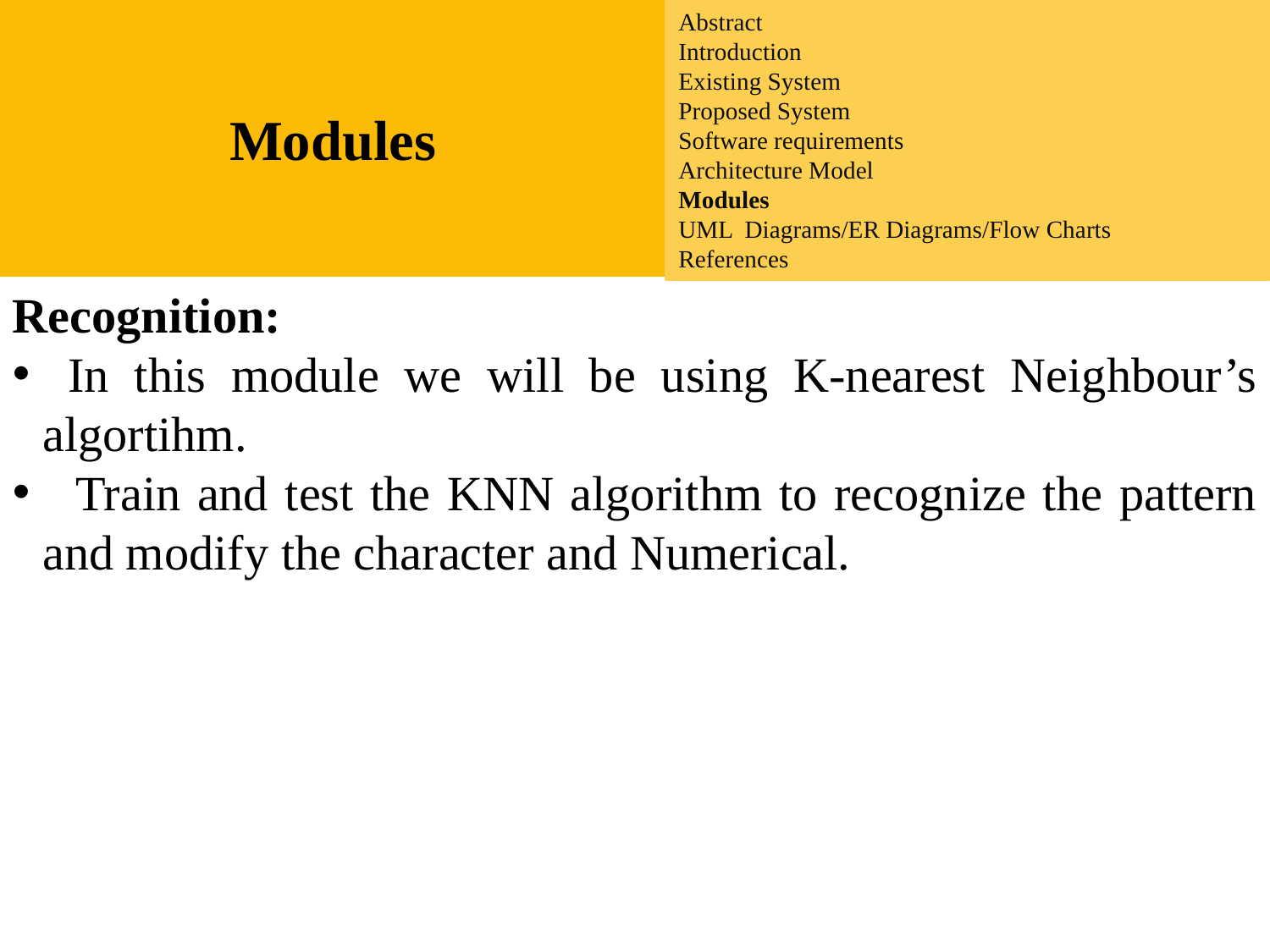

Modules
Abstract
Introduction
Existing System
Proposed System
Software requirements
Architecture Model
Modules
UML  Diagrams/ER Diagrams/Flow Charts
References
#
Recognition:
 In this module we will be using K-nearest Neighbour’s algortihm.
  Train and test the KNN algorithm to recognize the pattern and modify the character and Numerical.